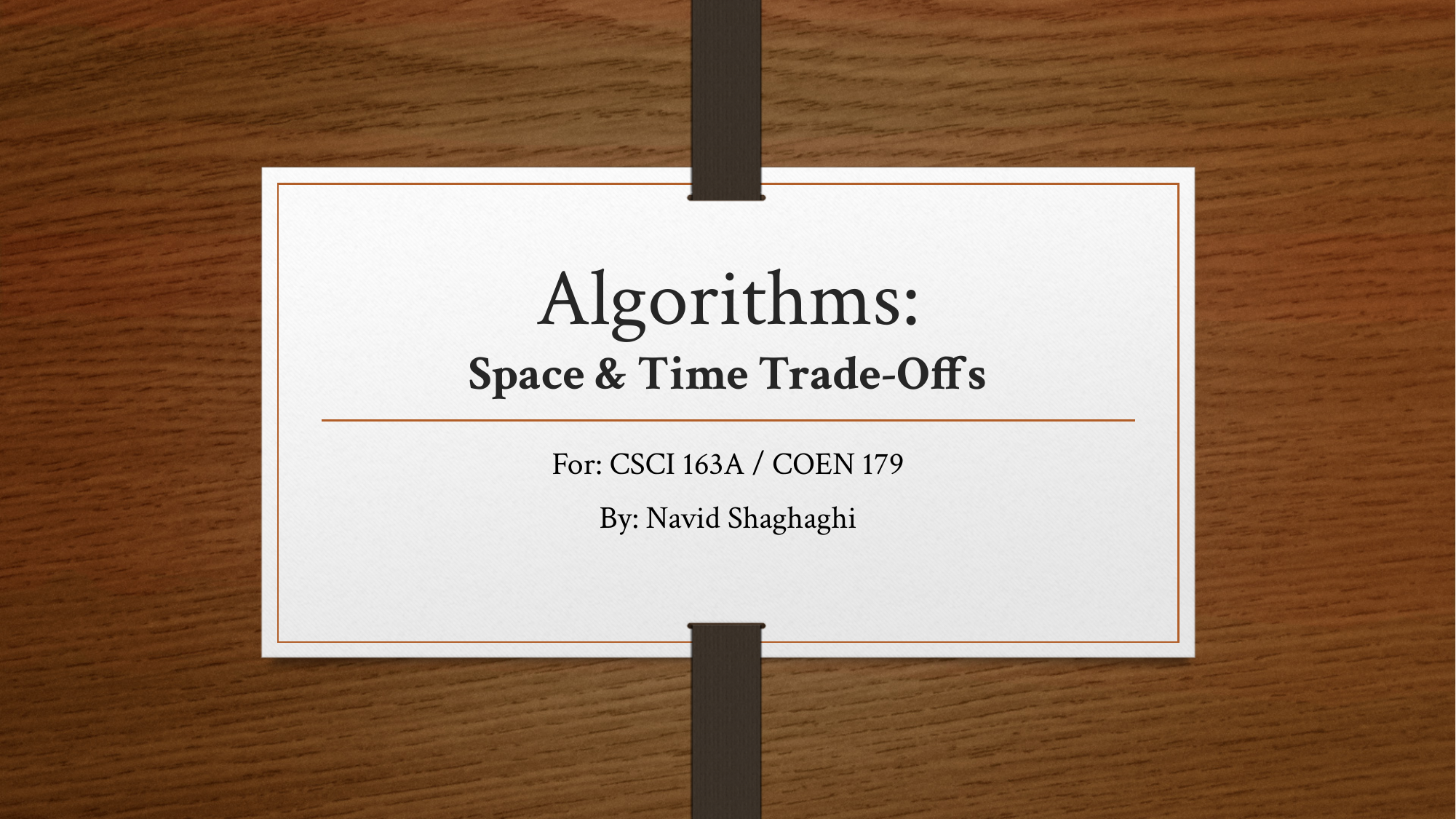

# Algorithms: Space & Time Trade-Offs
For: CSCI 163A / COEN 179
By: Navid Shaghaghi